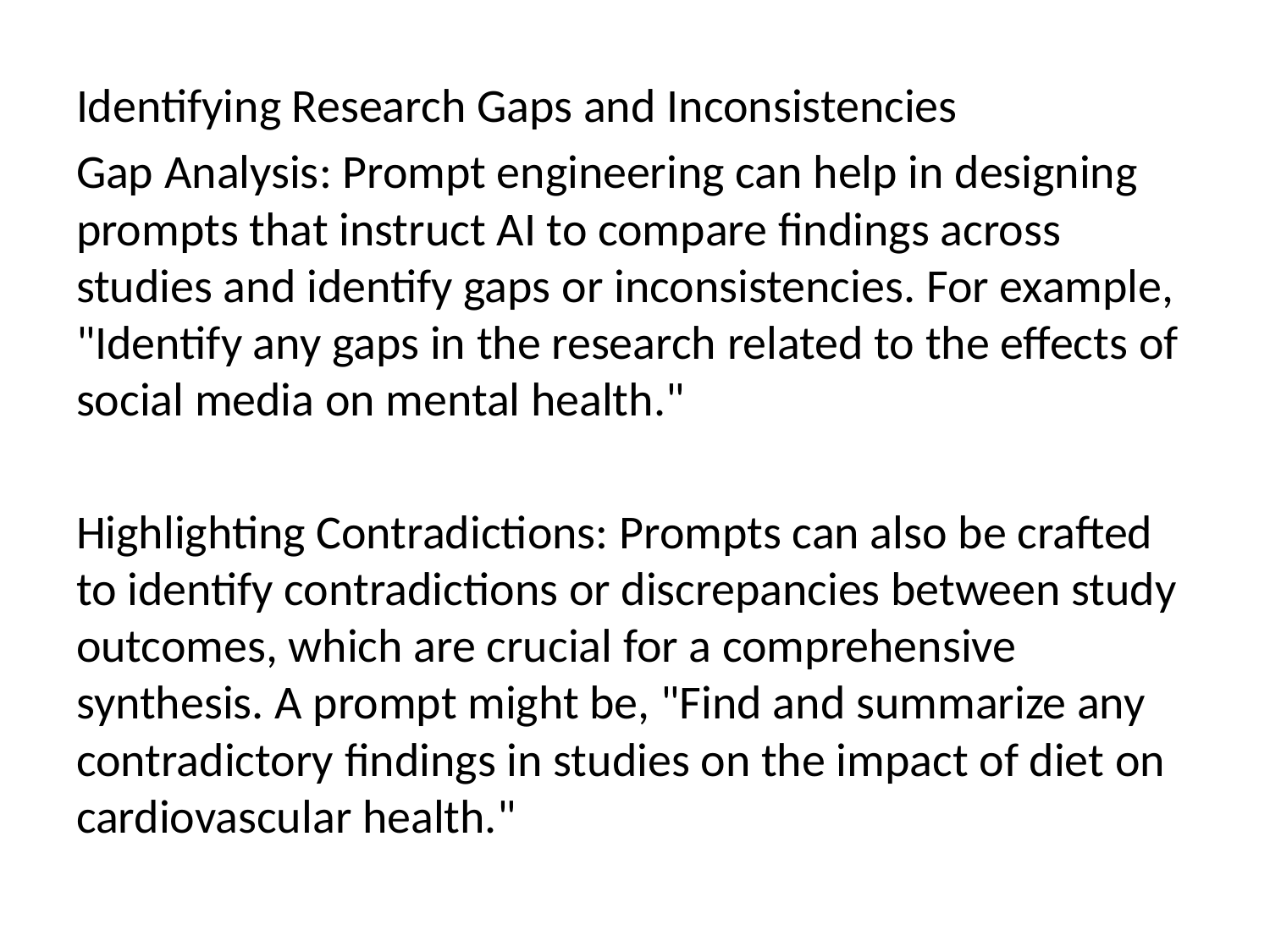

Identifying Research Gaps and Inconsistencies
Gap Analysis: Prompt engineering can help in designing prompts that instruct AI to compare findings across studies and identify gaps or inconsistencies. For example, "Identify any gaps in the research related to the effects of social media on mental health."

Highlighting Contradictions: Prompts can also be crafted to identify contradictions or discrepancies between study outcomes, which are crucial for a comprehensive synthesis. A prompt might be, "Find and summarize any contradictory findings in studies on the impact of diet on cardiovascular health."